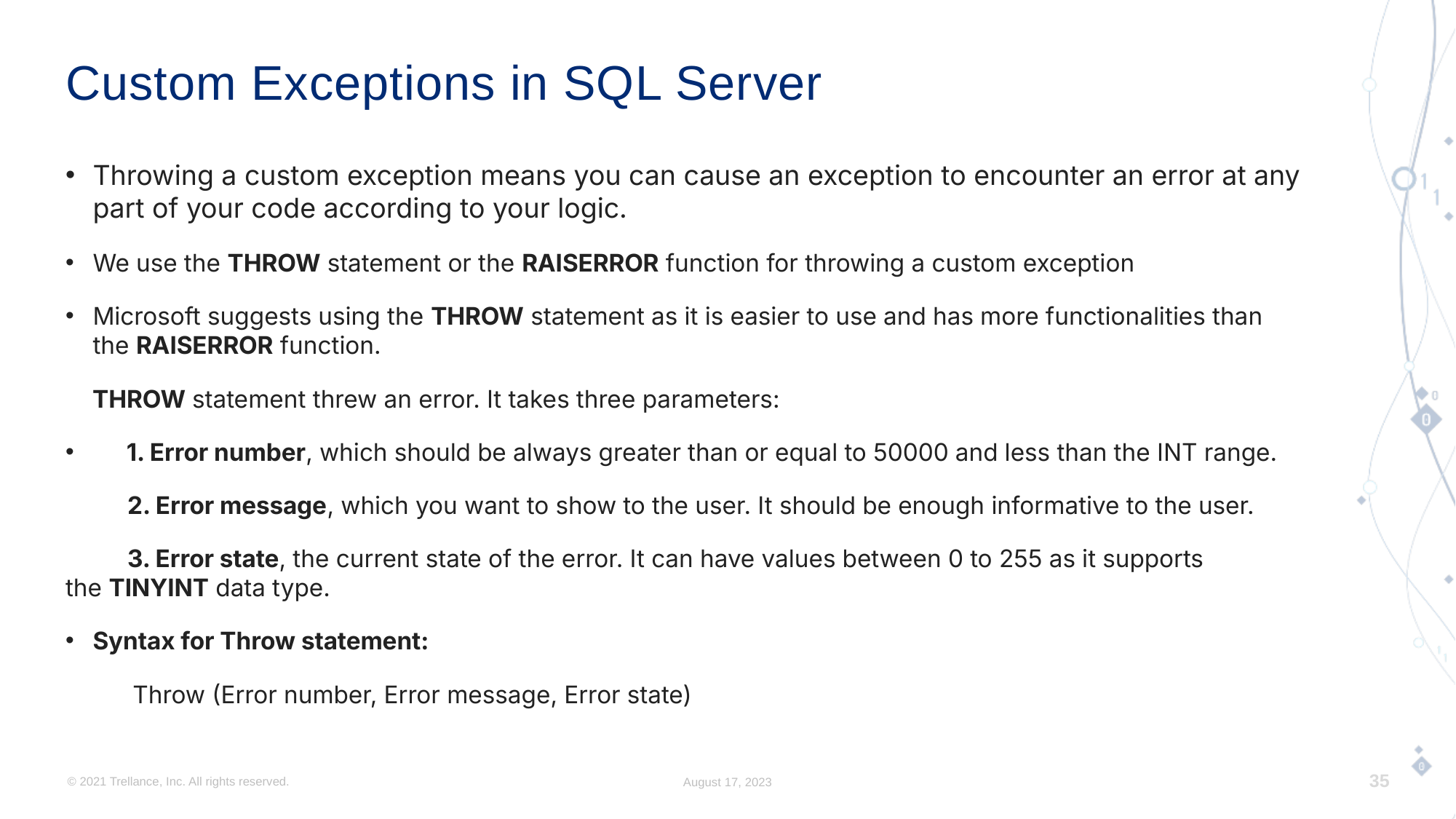

# Custom Exceptions in SQL Server
Throwing a custom exception means you can cause an exception to encounter an error at any part of your code according to your logic.
We use the THROW statement or the RAISERROR function for throwing a custom exception
Microsoft suggests using the THROW statement as it is easier to use and has more functionalities than the RAISERROR function.
    THROW statement threw an error. It takes three parameters:
      1. Error number, which should be always greater than or equal to 50000 and less than the INT range.
           2. Error message, which you want to show to the user. It should be enough informative to the user.
           3. Error state, the current state of the error. It can have values between 0 to 255 as it supports the TINYINT data type.
Syntax for Throw statement:
          Throw (Error number, Error message, Error state)

© 2021 Trellance, Inc. All rights reserved.
August 17, 2023
35